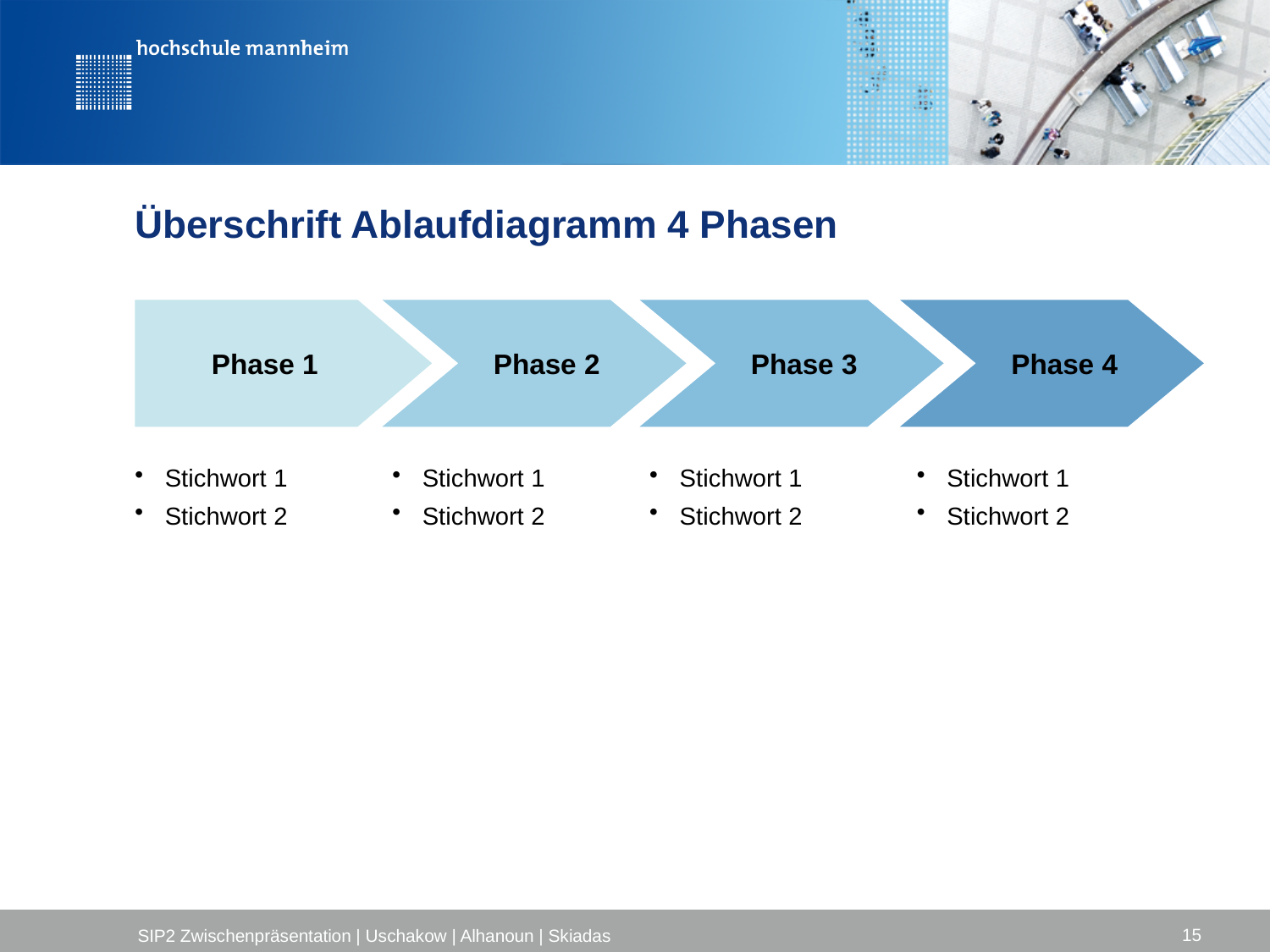

# Überschrift Ablaufdiagramm 4 Phasen
Phase 1
Phase 2
Phase 3
Phase 4
Stichwort 1
Stichwort 2
Stichwort 1
Stichwort 2
Stichwort 1
Stichwort 2
Stichwort 1
Stichwort 2
15
SIP2 Zwischenpräsentation | Uschakow | Alhanoun | Skiadas